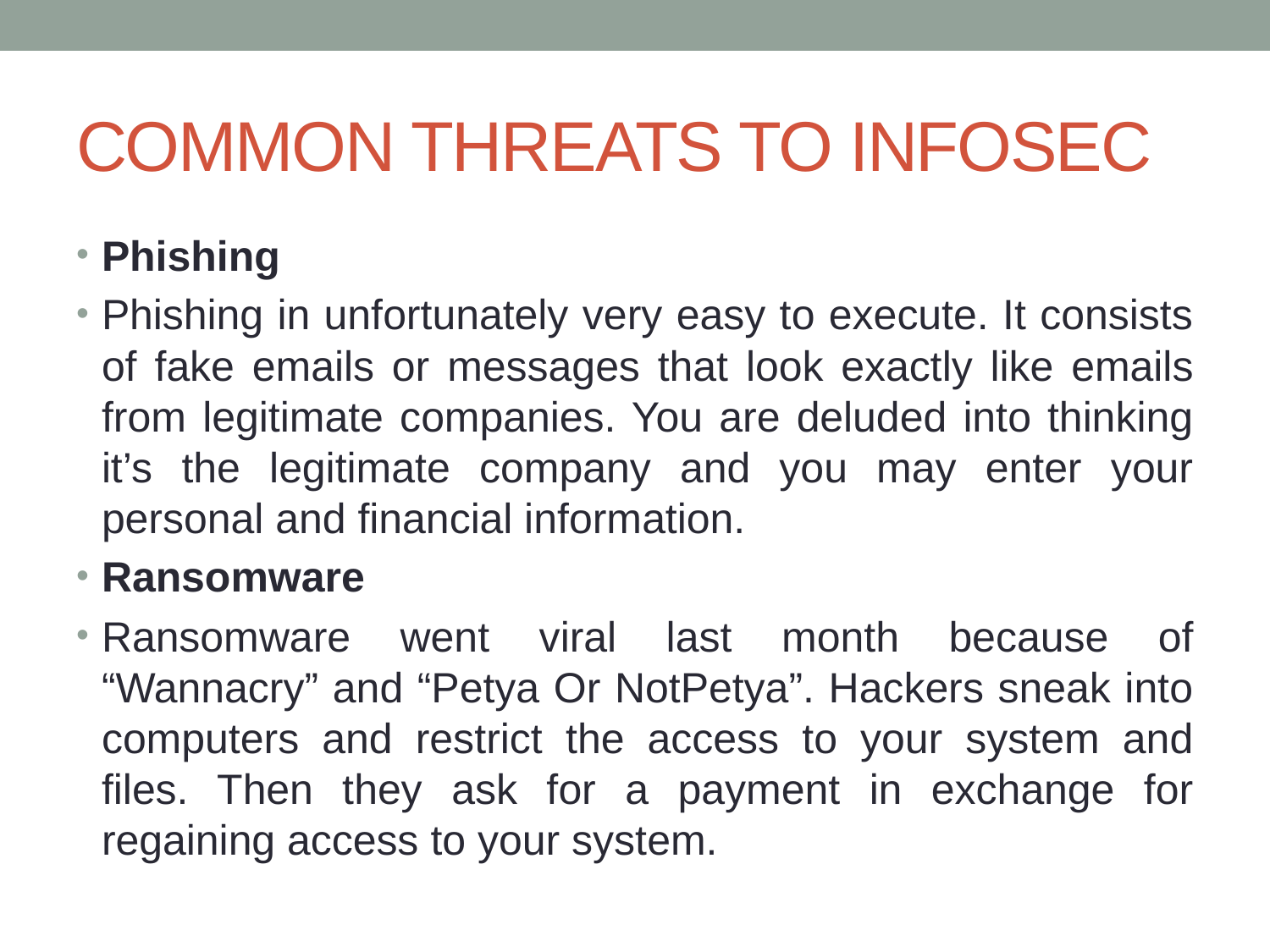

# COMMON THREATS TO INFOSEC
Phishing
Phishing in unfortunately very easy to execute. It consists of fake emails or messages that look exactly like emails from legitimate companies. You are deluded into thinking it’s the legitimate company and you may enter your personal and financial information.
Ransomware
Ransomware went viral last month because of “Wannacry” and “Petya Or NotPetya”. Hackers sneak into computers and restrict the access to your system and files. Then they ask for a payment in exchange for regaining access to your system.